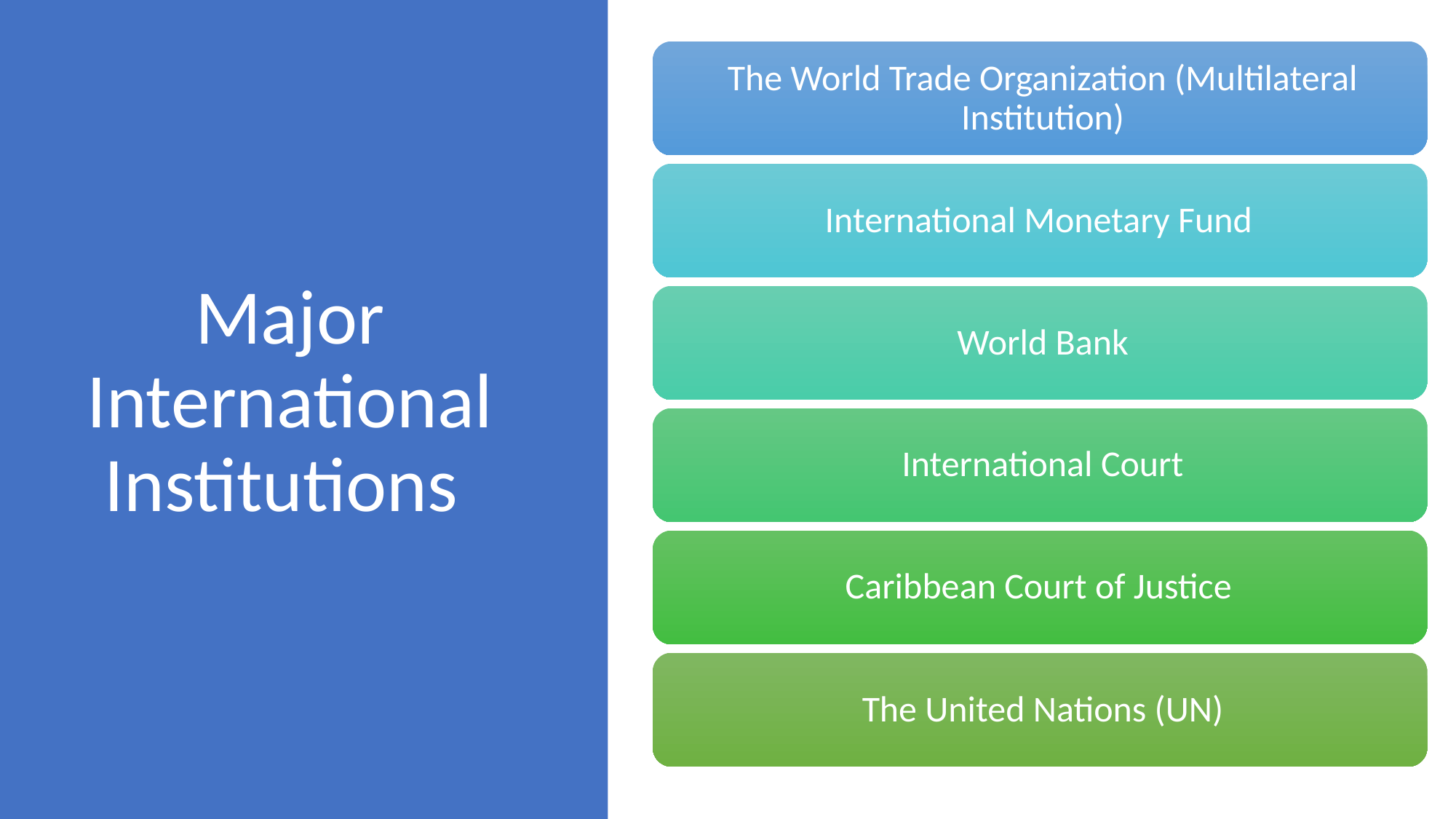

The World Trade Organization (Multilateral Institution)
International Monetary Fund
World Bank
International Court
Caribbean Court of Justice
The United Nations (UN)
# Major International Institutions